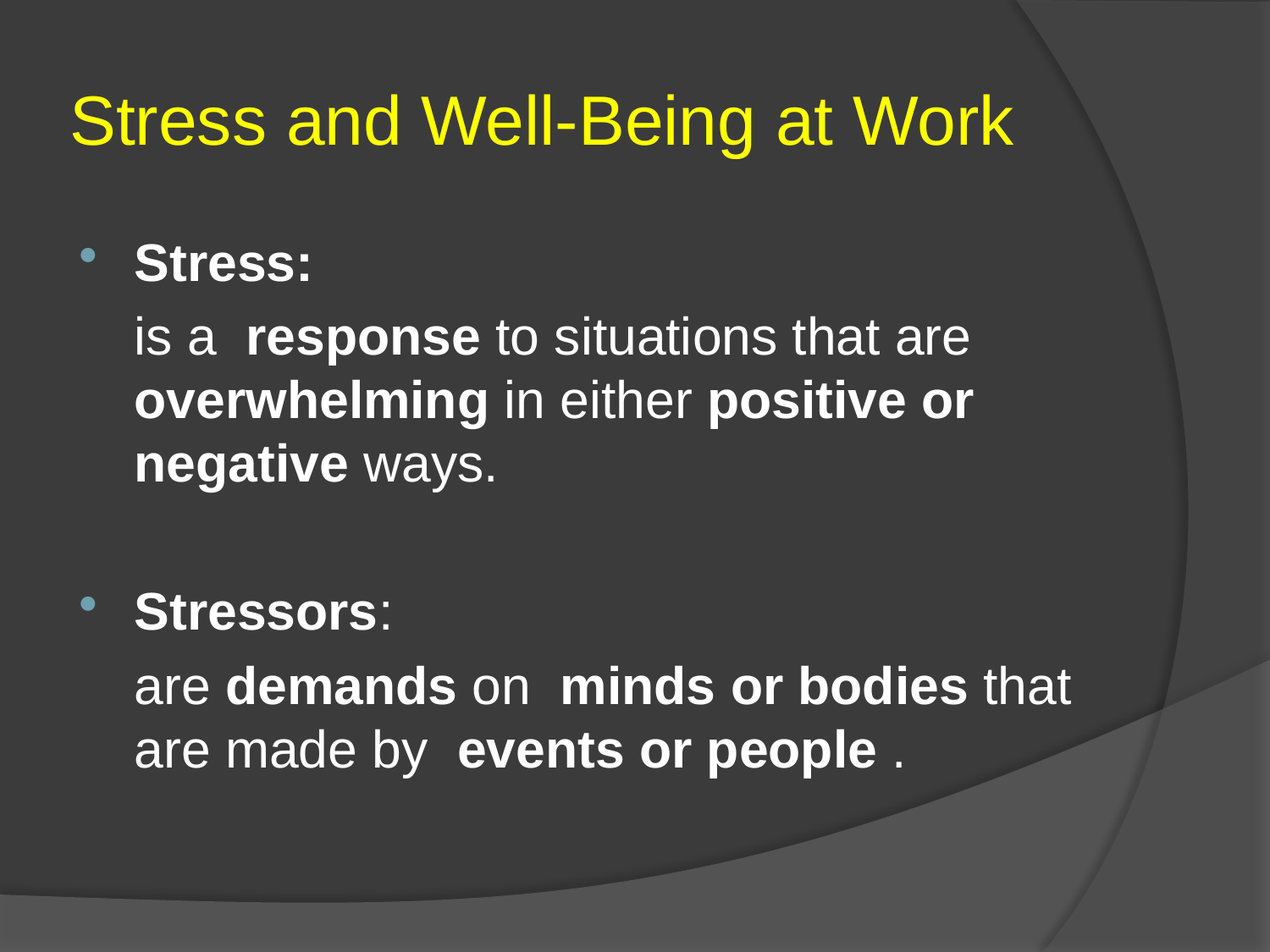

# Stress and Well-Being at Work
Stress:
	is a  response to situations that are overwhelming in either positive or negative ways.

Stressors:
	are demands on  minds or bodies that are made by  events or people .